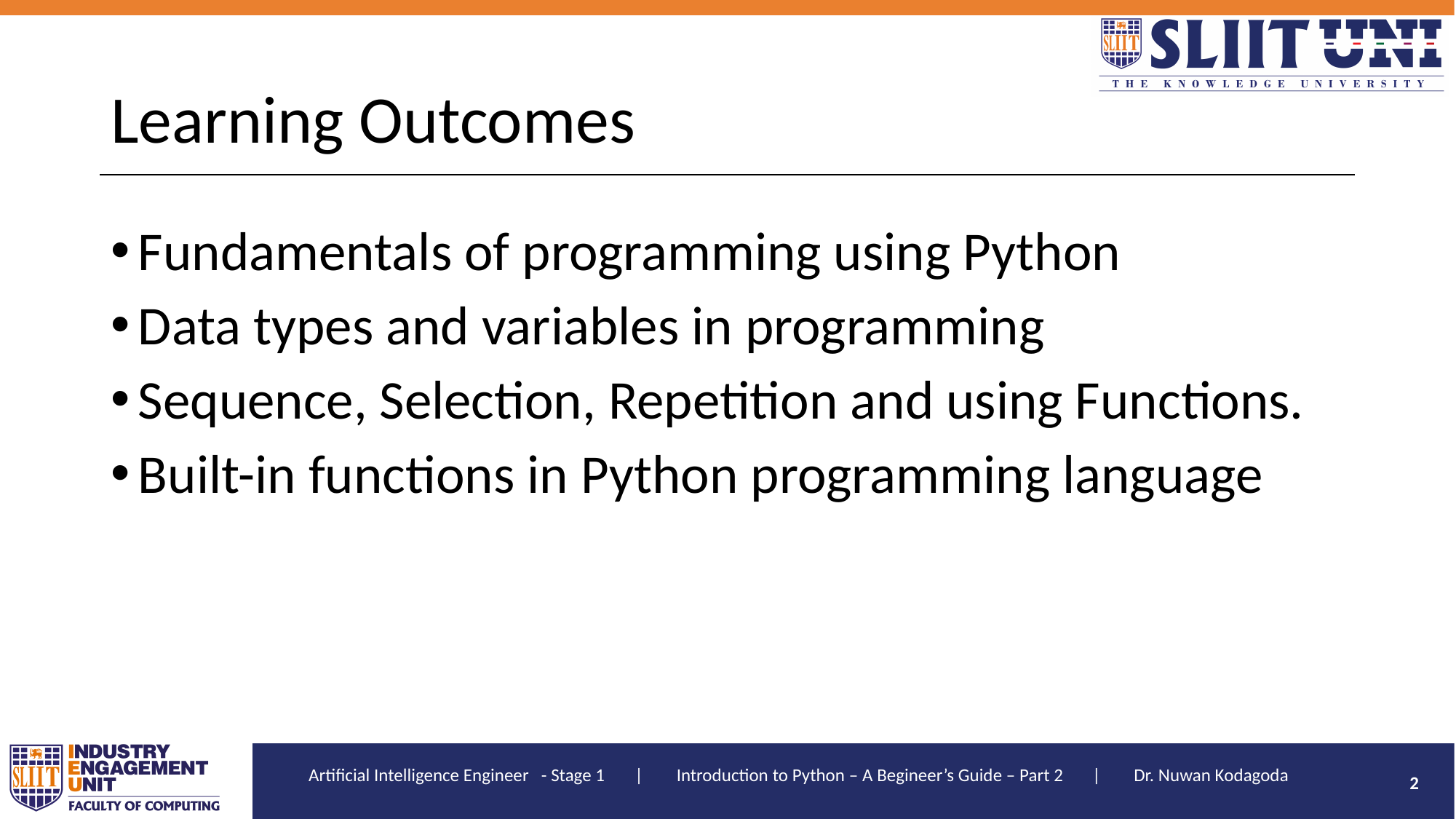

# Learning Outcomes
Fundamentals of programming using Python
Data types and variables in programming
Sequence, Selection, Repetition and using Functions.
Built-in functions in Python programming language

2